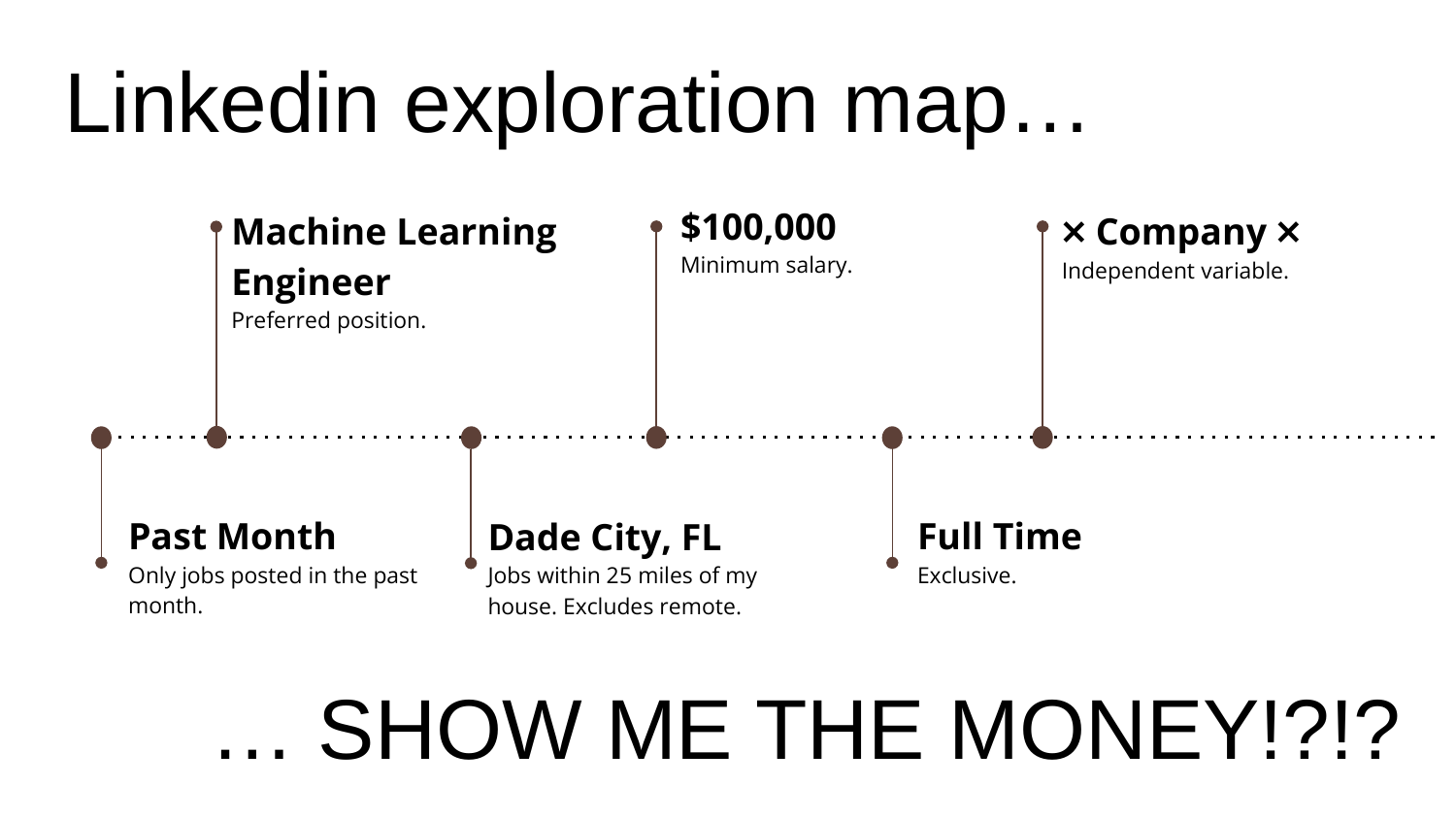

Linkedin exploration map…
$100,000
Minimum salary.
Machine Learning Engineer
Preferred position.
❌ Company ❌
Independent variable.

Full Time
Exclusive.
Past Month
Only jobs posted in the past month.
Dade City, FL
Jobs within 25 miles of my house. Excludes remote.
… SHOW ME THE MONEY!?!?